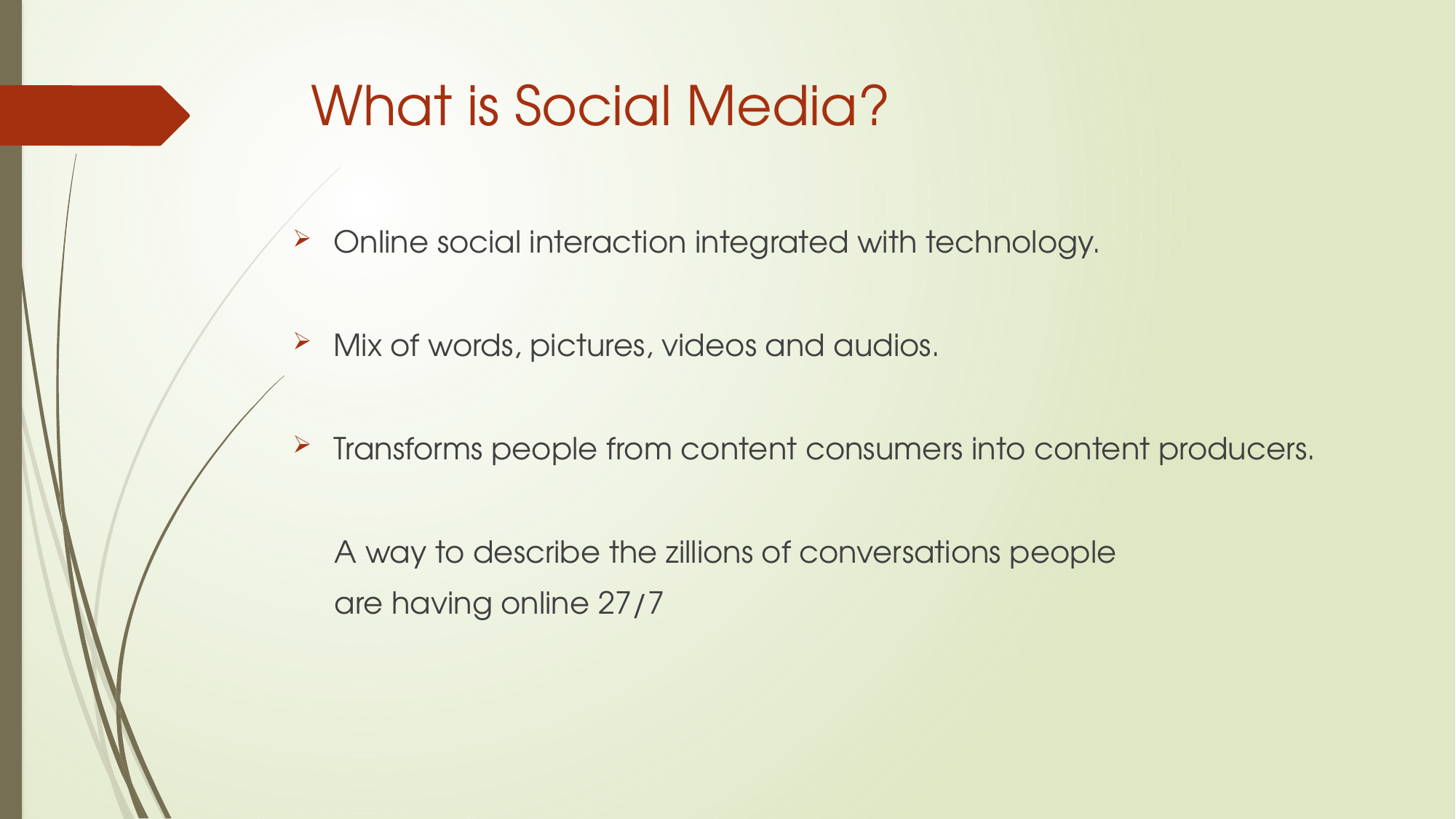

What is Social Media?
Online social interaction integrated with technology.

Mix of words, pictures, videos and audios.

Transforms people from content consumers into content producers.

     A way to describe the zillions of conversations people
     are having online 27/7